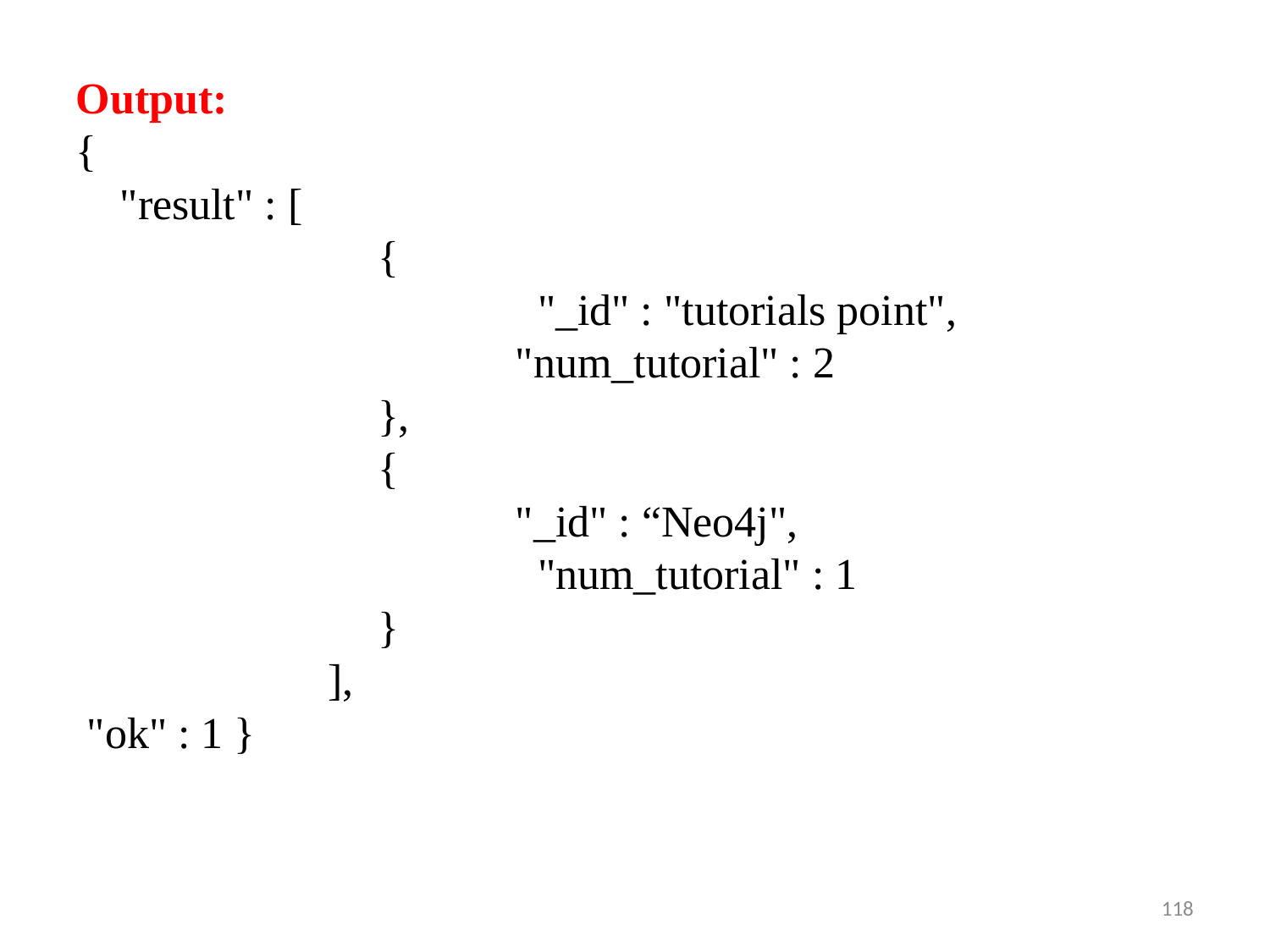

Output:
{
    "result" : [
			{
				   "_id" : "tutorials point",
			  	 "num_tutorial" : 2
			},
			{
  			 	 "_id" : “Neo4j",
				   "num_tutorial" : 1
			}
		       ],
 "ok" : 1 }
118